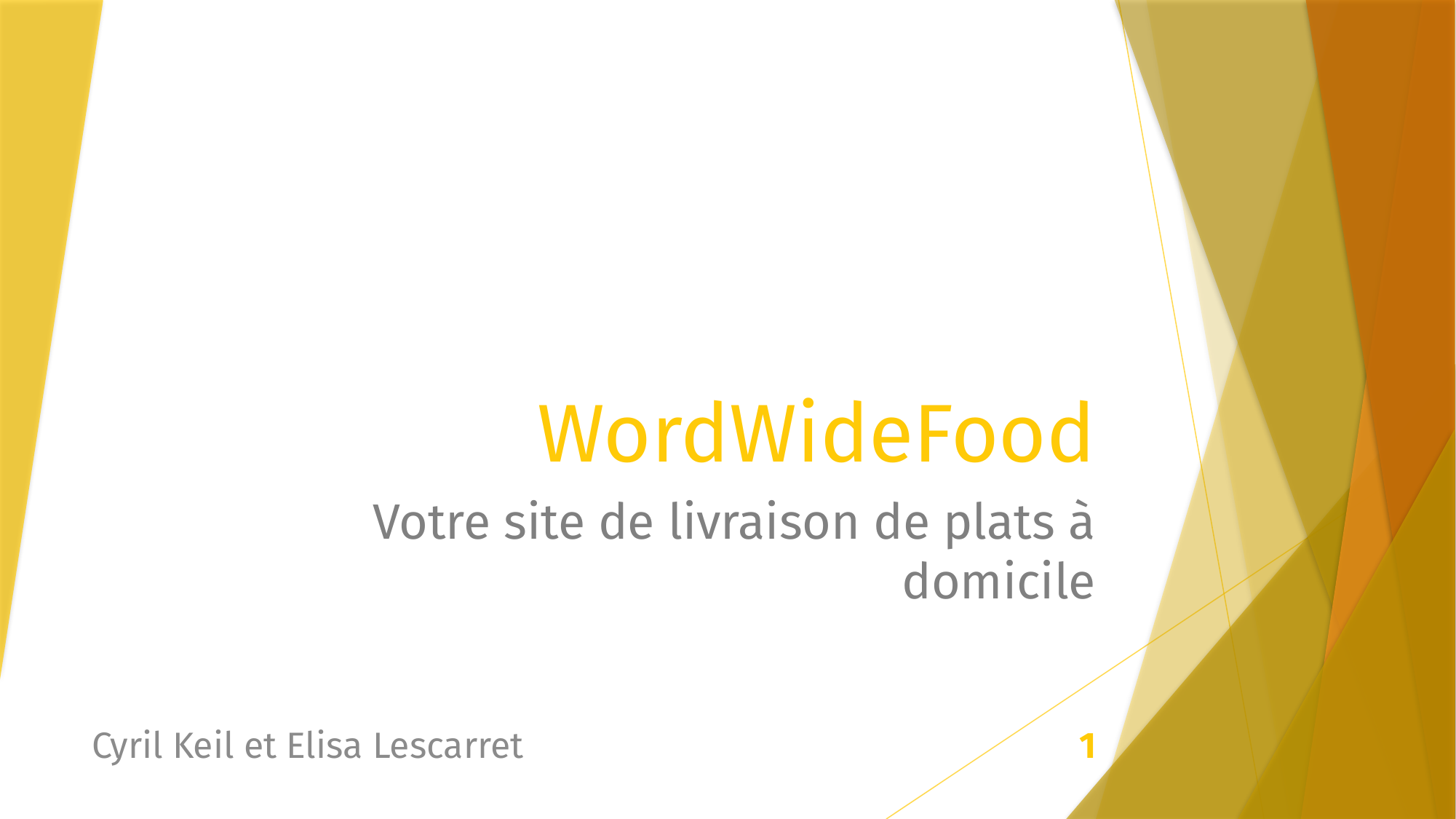

# WordWideFood
Votre site de livraison de plats à domicile
Cyril Keil et Elisa Lescarret
1